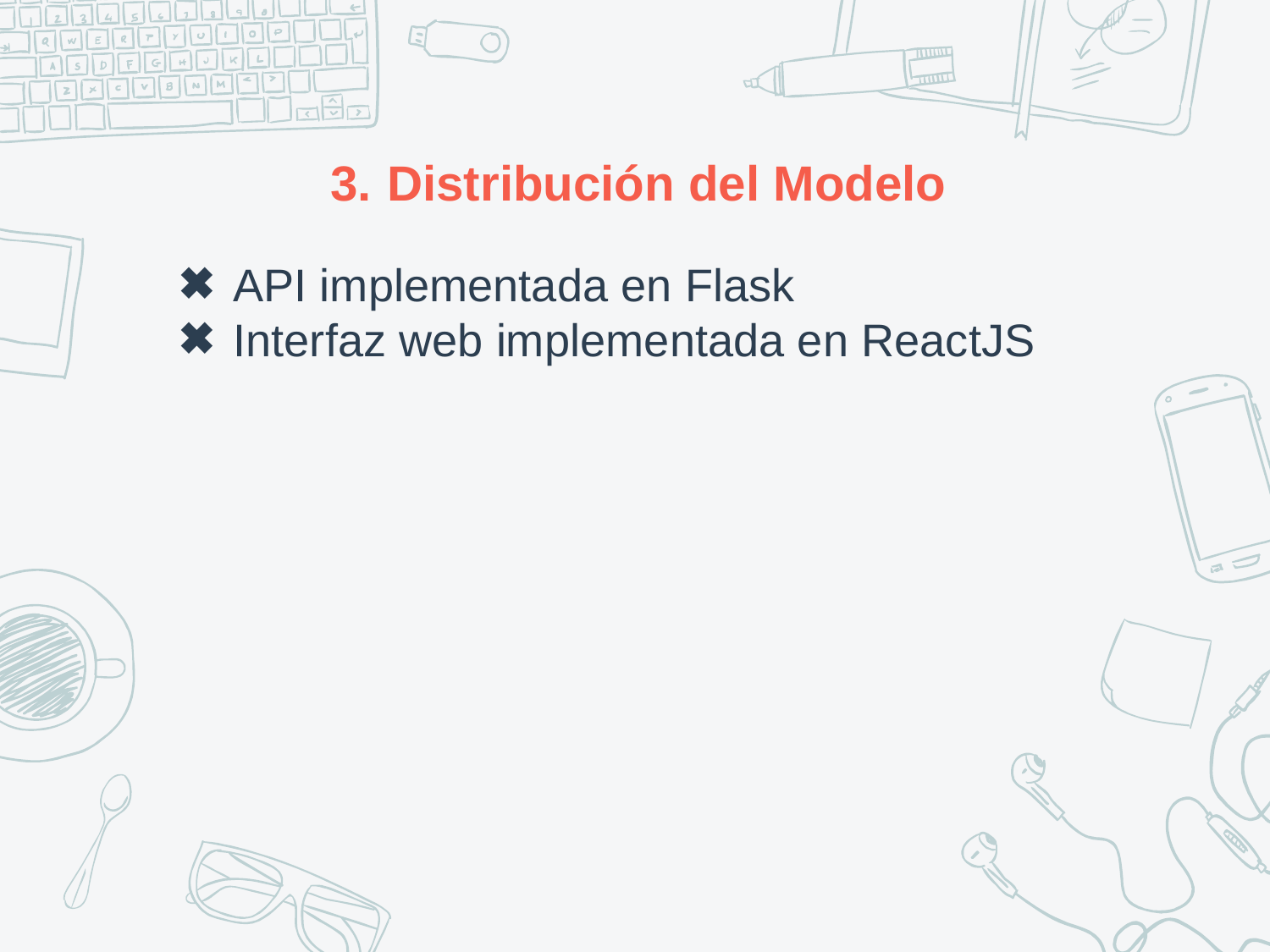

# Distribución del Modelo
API implementada en Flask
Interfaz web implementada en ReactJS